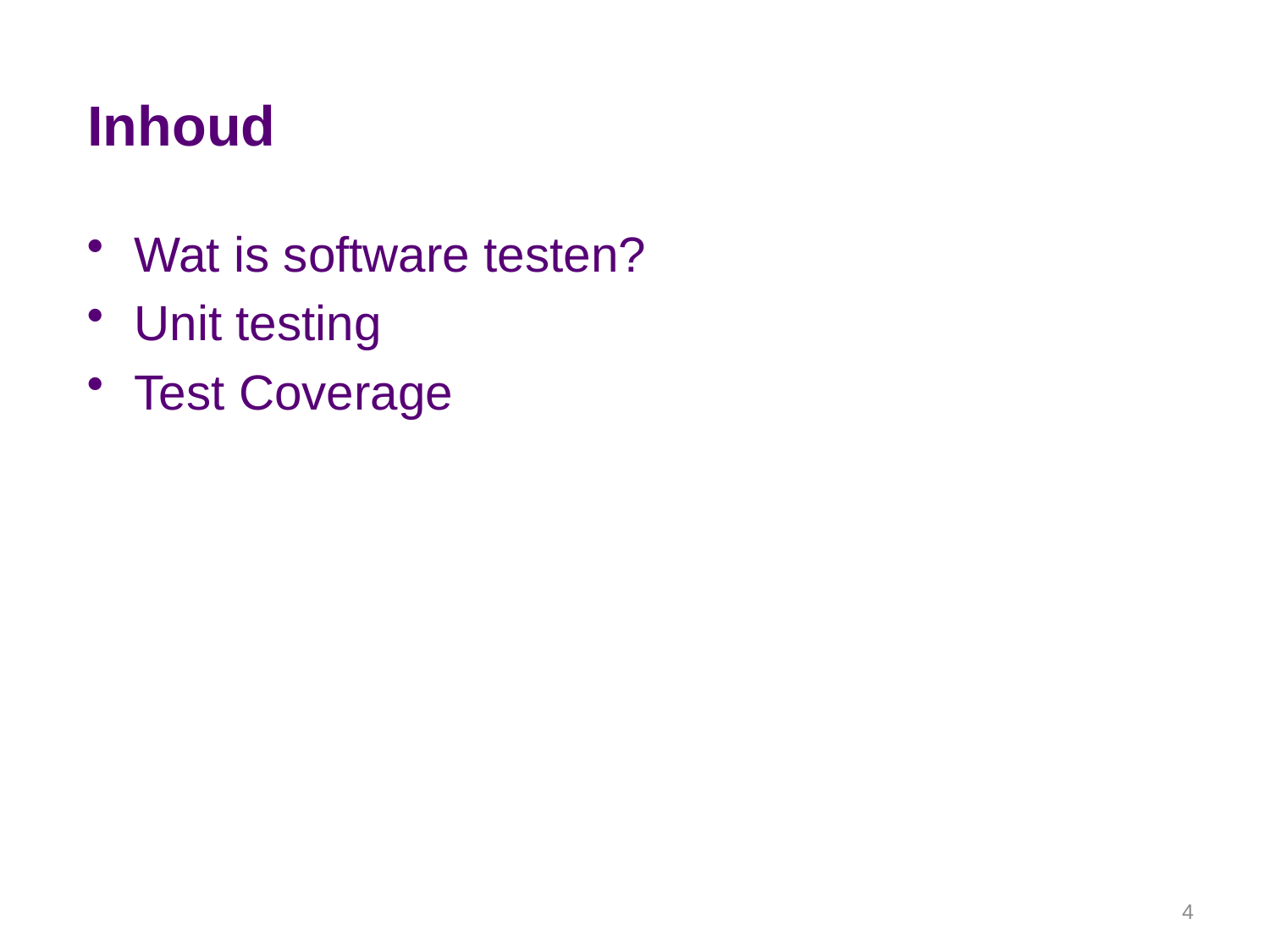

# Inhoud
Wat is software testen?
Unit testing
Test Coverage
4